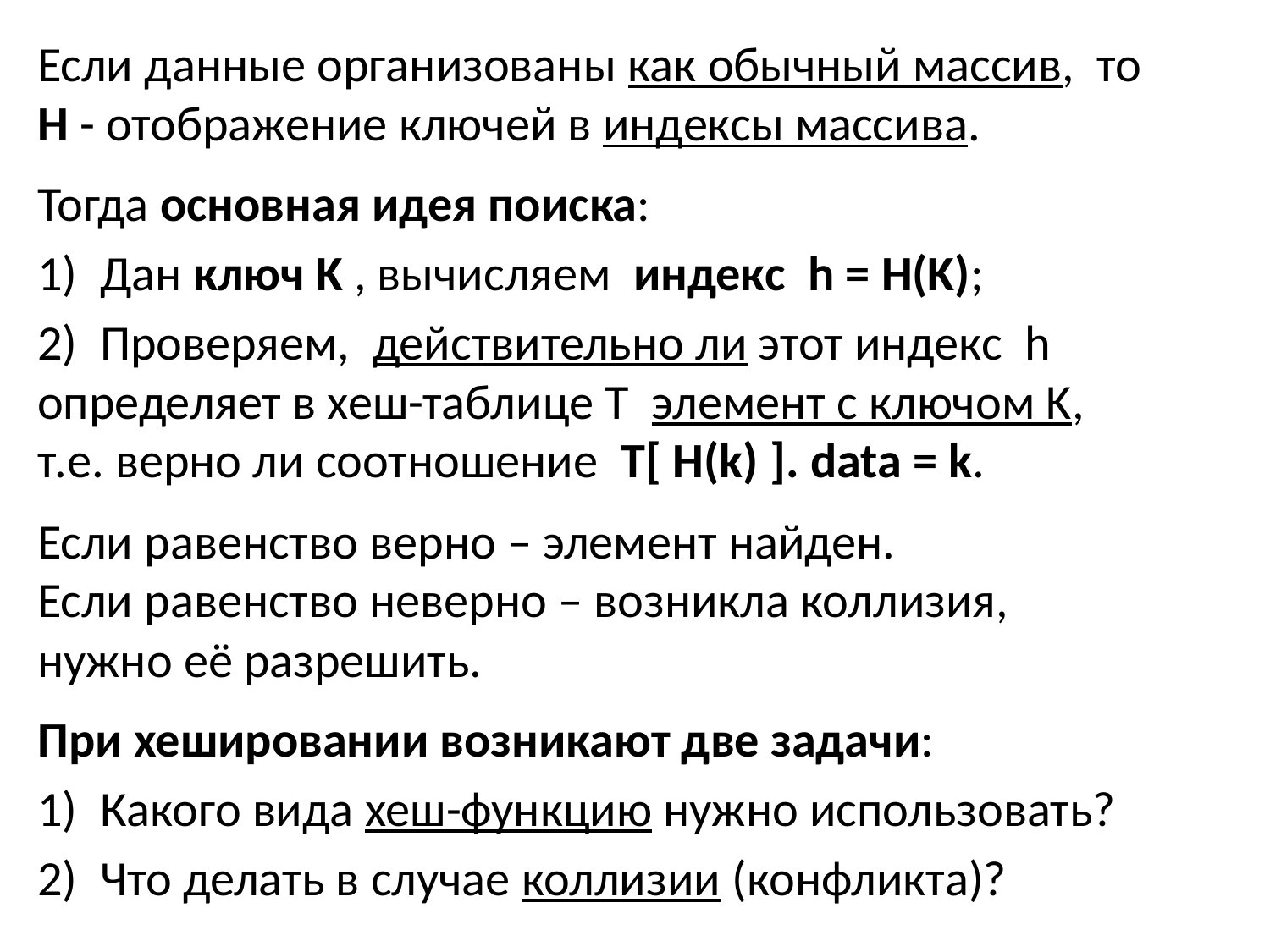

Если данные организованы как обычный массив,  то
H - отображение ключей в индексы массива.
Тогда основная идея поиска:
1)  Дан ключ K , вычисляем  индекс  h = H(K);
2)  Проверяем,  действительно ли этот индекс  h определяет в хеш-таблице T  элемент с ключом K,
т.е. верно ли соотношение  Т[ H(k) ]. data = k.
Если равенство верно – элемент найден.
Если равенство неверно – возникла коллизия,
нужно её разрешить.
При хешировании возникают две задачи:
1)  Какого вида хеш-функцию нужно использовать?
2)  Что делать в случае коллизии (конфликта)?